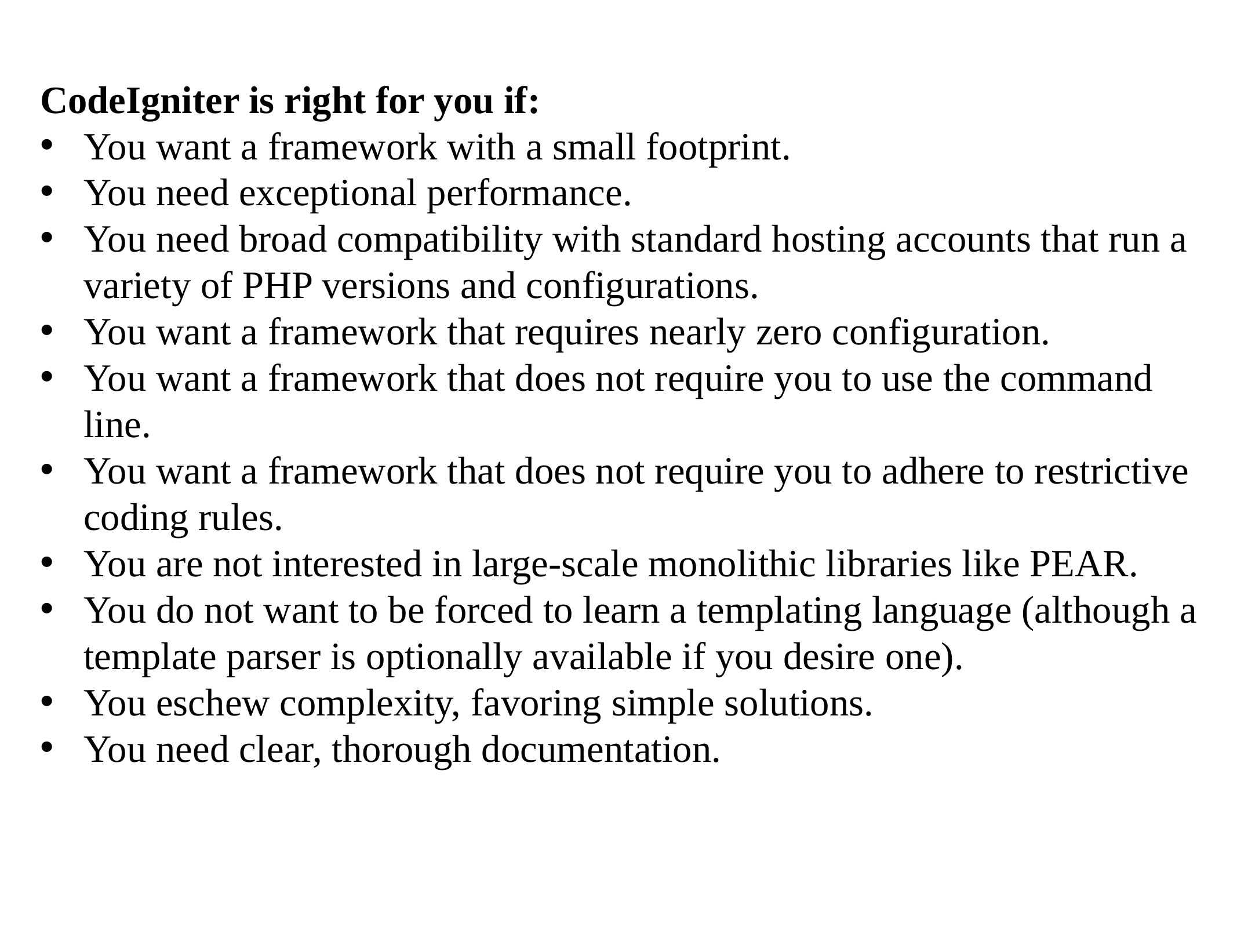

CodeIgniter is right for you if:
You want a framework with a small footprint.
You need exceptional performance.
You need broad compatibility with standard hosting accounts that run a variety of PHP versions and configurations.
You want a framework that requires nearly zero configuration.
You want a framework that does not require you to use the command line.
You want a framework that does not require you to adhere to restrictive coding rules.
You are not interested in large-scale monolithic libraries like PEAR.
You do not want to be forced to learn a templating language (although a template parser is optionally available if you desire one).
You eschew complexity, favoring simple solutions.
You need clear, thorough documentation.